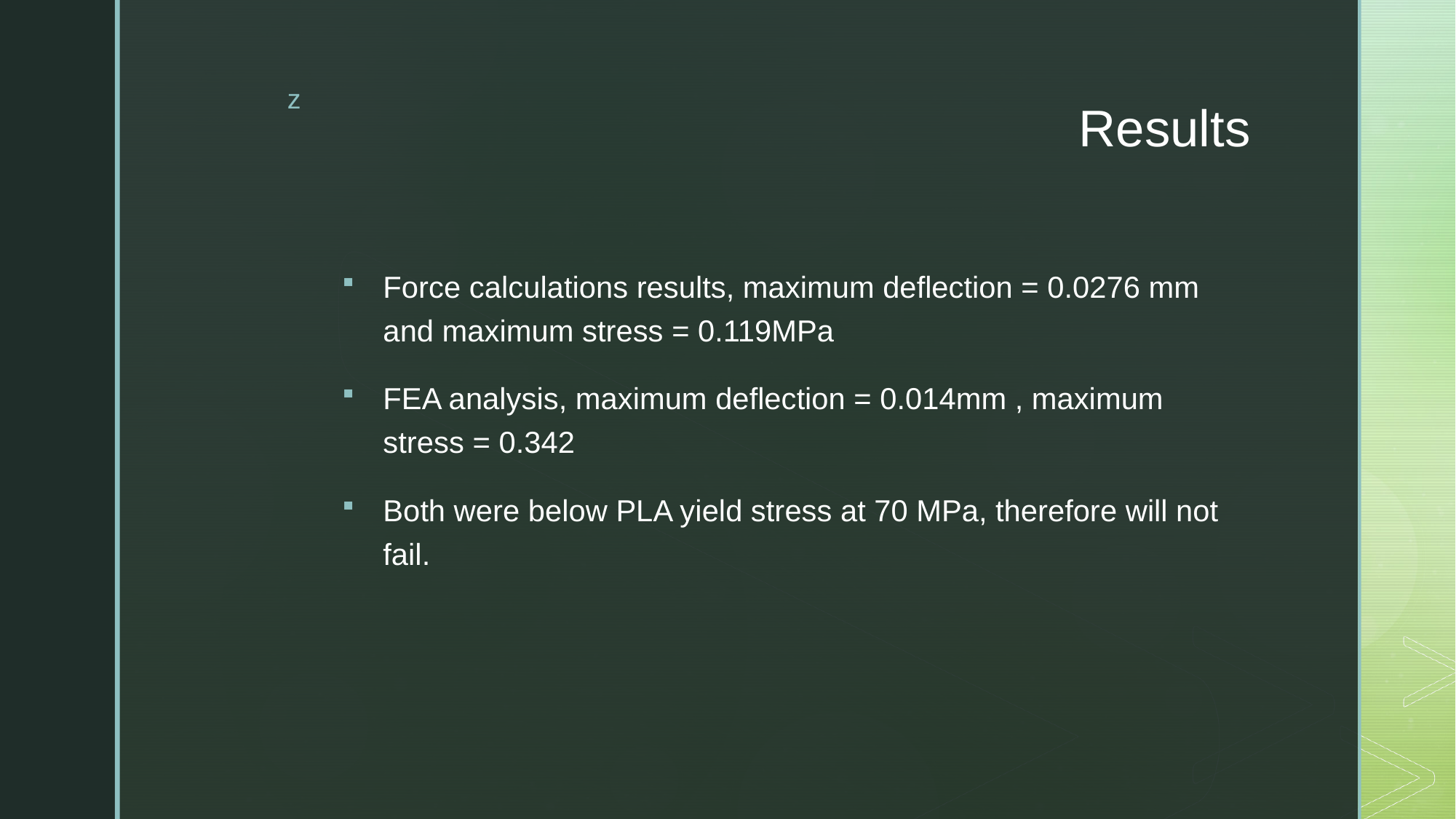

# Results
Force calculations results, maximum deflection = 0.0276 mm and maximum stress = 0.119MPa
FEA analysis, maximum deflection = 0.014mm , maximum stress = 0.342
Both were below PLA yield stress at 70 MPa, therefore will not fail.